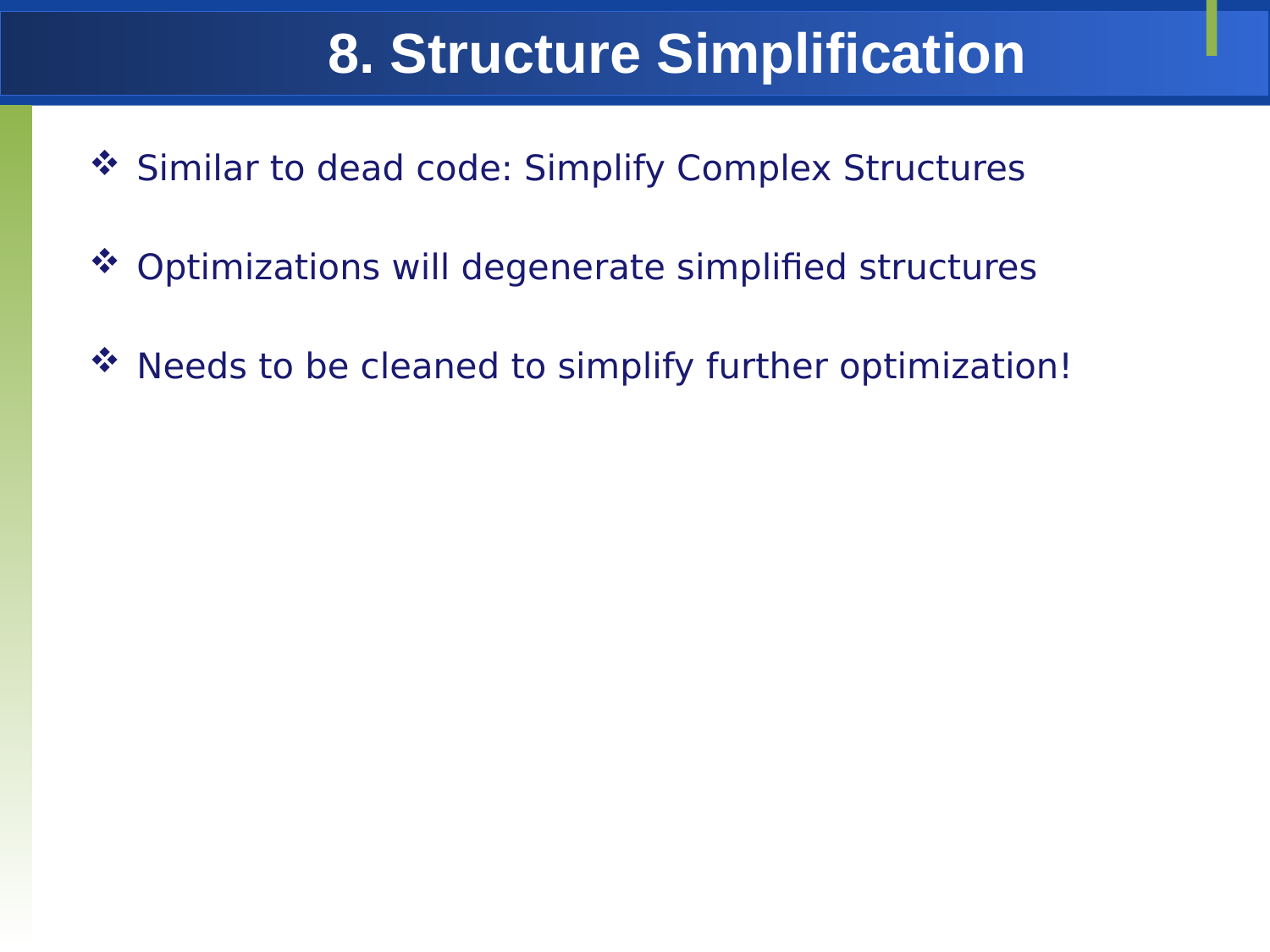

# 8. Structure Simplification
Similar to dead code: Simplify Complex Structures

Optimizations will degenerate simplified structures

Needs to be cleaned to simplify further optimization!